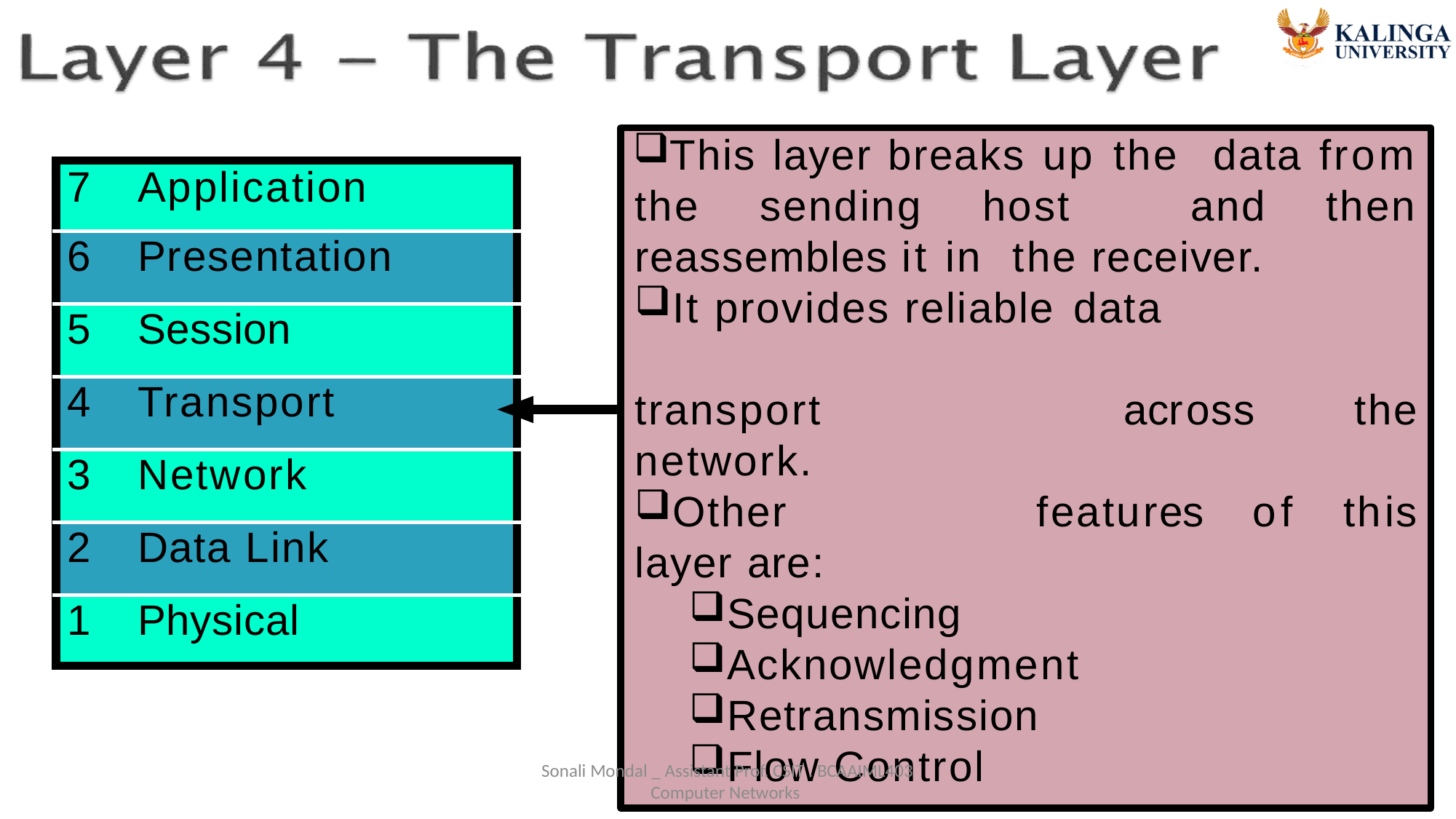

This layer breaks up the  data from the sending host  and then reassembles it in  the receiver.
It provides reliable data
| 7 | Application |
| --- | --- |
| 6 | Presentation |
| 5 | Session |
| 4 | Transport |
| 3 | Network |
| 2 | Data Link |
| 1 | Physical |
transport  network.
Other
across	the
features	of	this

layer are:
Sequencing
Acknowledgment
Retransmission
Flow Control
Sonali Mondal _ Assistant Prof. CSIT . BCAAIML403 Computer Networks
20
14